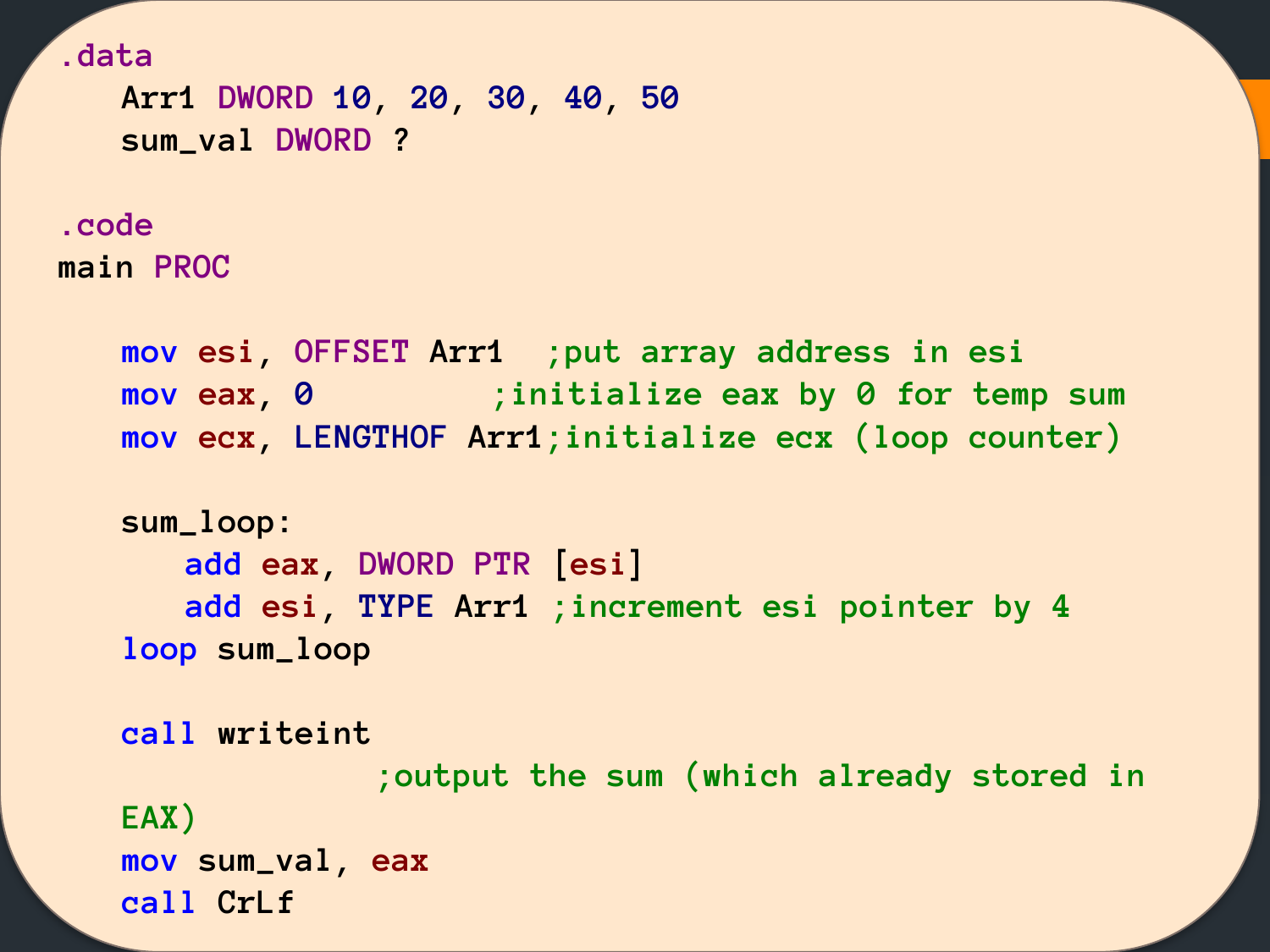

.data
Arr1 DWORD 10, 20, 30, 40, 50
sum_val DWORD ?

.code
main PROC

mov esi, OFFSET Arr1  ;put array address in esi
mov eax, 0	      ;initialize eax by 0 for temp sum
mov ecx, LENGTHOF Arr1;initialize ecx (loop counter)

sum_loop:
add eax, DWORD PTR [esi]
add esi, TYPE Arr1 ;increment esi pointer by 4
loop sum_loop

call writeint
		;output the sum (which already stored in EAX)
mov sum_val, eax
call CrLf